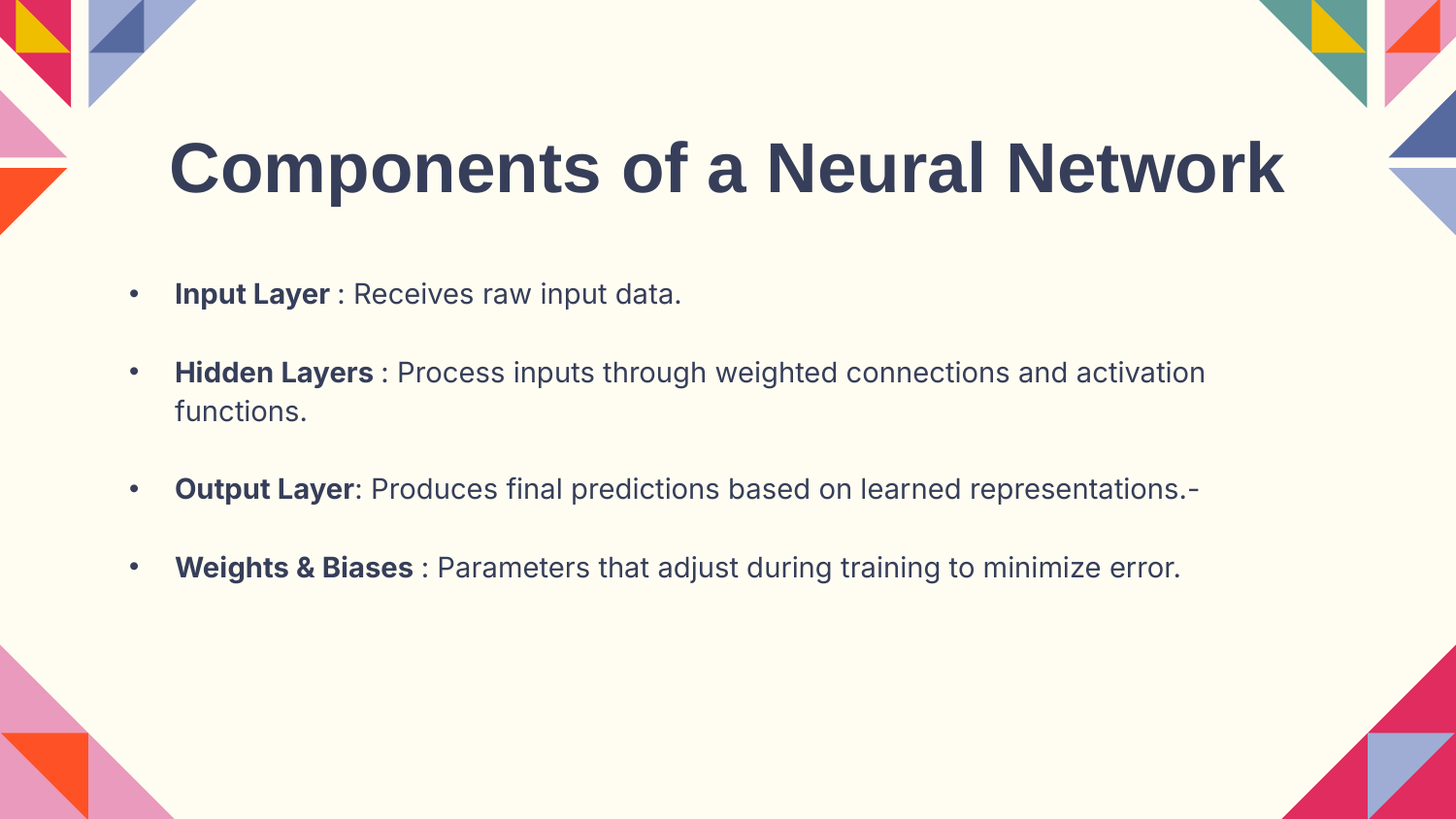

# Components of a Neural Network
Input Layer : Receives raw input data.

Hidden Layers : Process inputs through weighted connections and activation functions.

Output Layer: Produces final predictions based on learned representations.-

Weights & Biases : Parameters that adjust during training to minimize error.